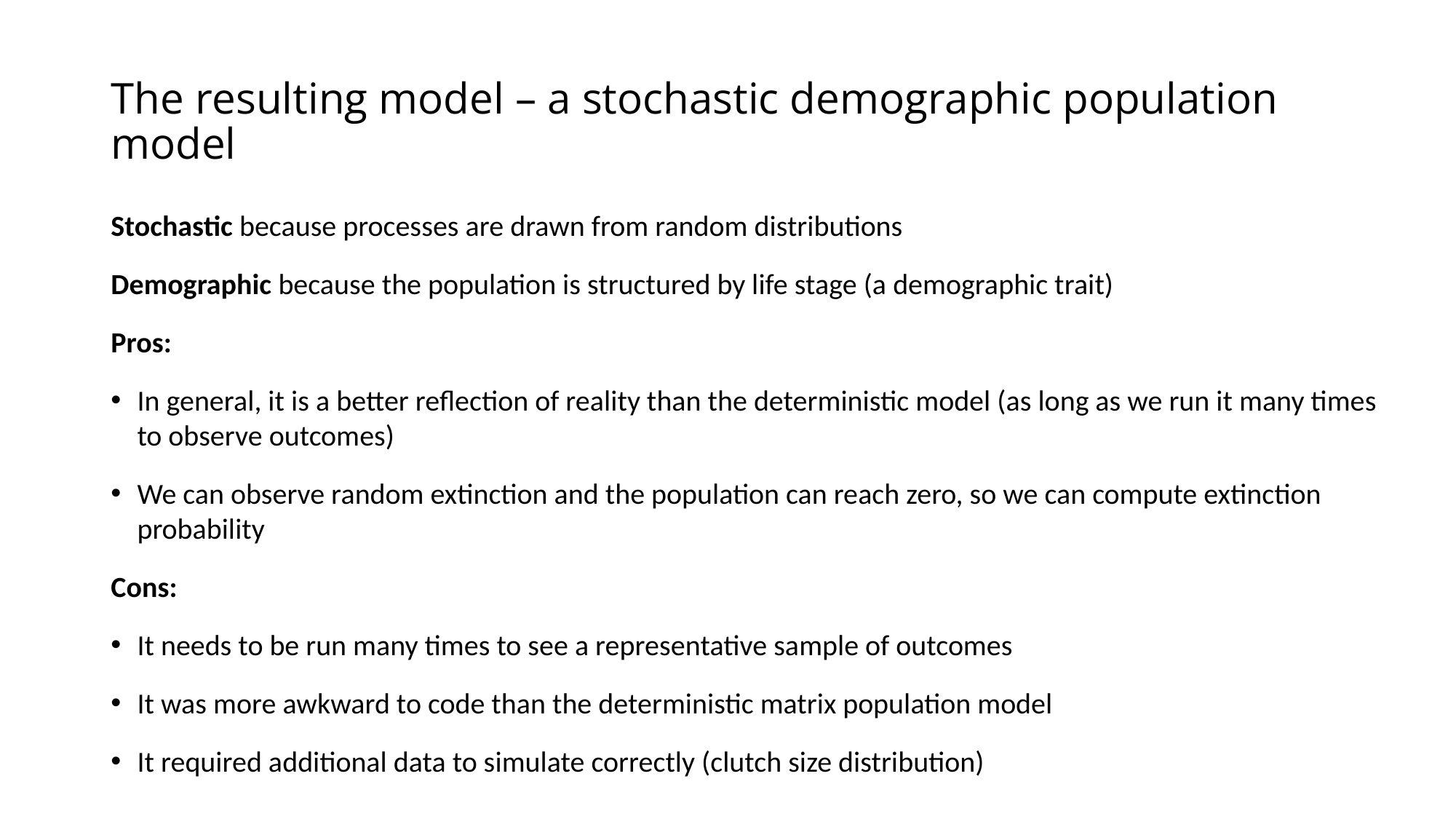

# The resulting model – a stochastic demographic population model
Stochastic because processes are drawn from random distributions
Demographic because the population is structured by life stage (a demographic trait)
Pros:
In general, it is a better reflection of reality than the deterministic model (as long as we run it many times to observe outcomes)
We can observe random extinction and the population can reach zero, so we can compute extinction probability
Cons:
It needs to be run many times to see a representative sample of outcomes
It was more awkward to code than the deterministic matrix population model
It required additional data to simulate correctly (clutch size distribution)